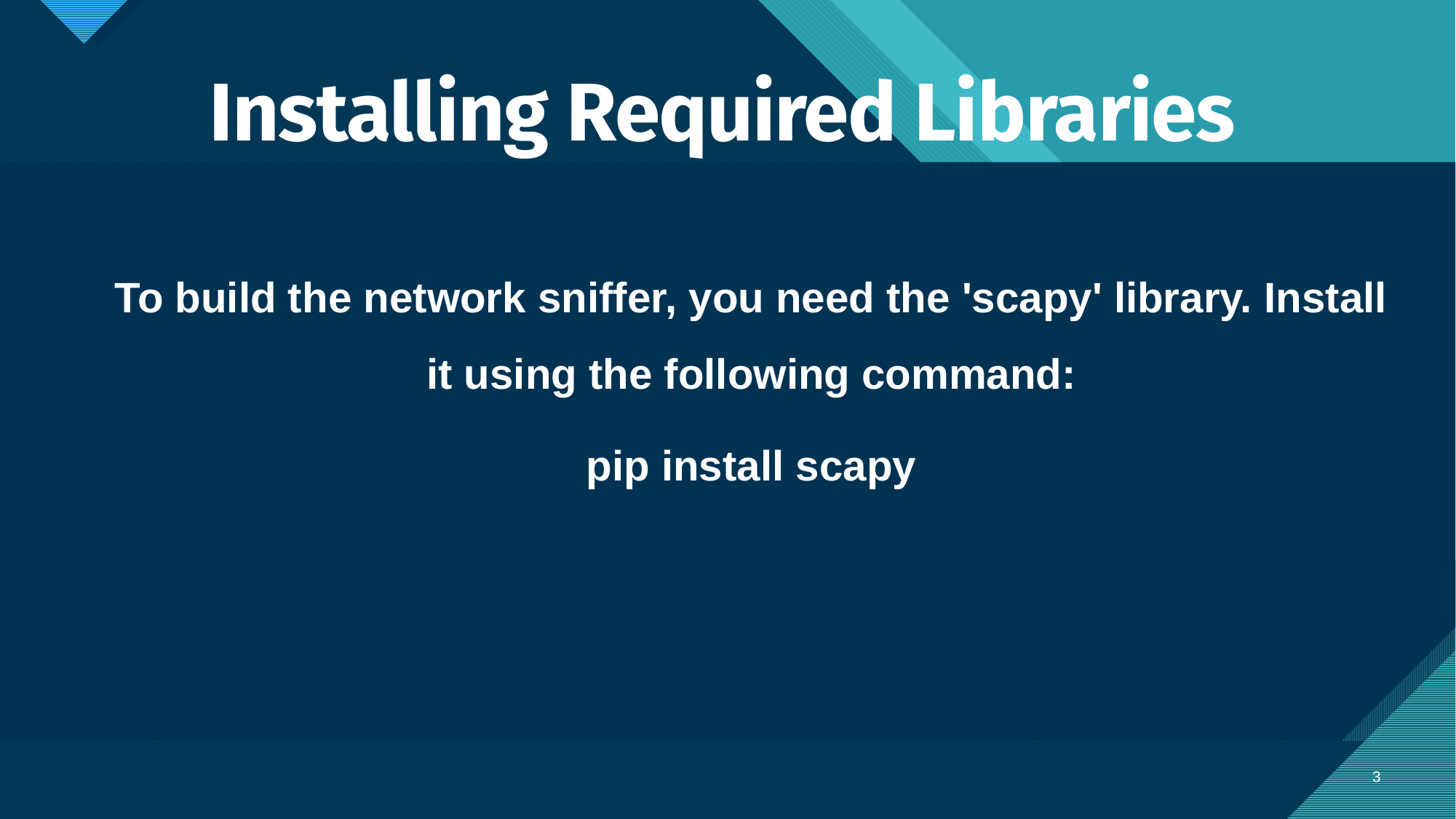

# Installing Required Libraries
To build the network sniffer, you need the 'scapy' library. Install it using the following command:
pip install scapy
3